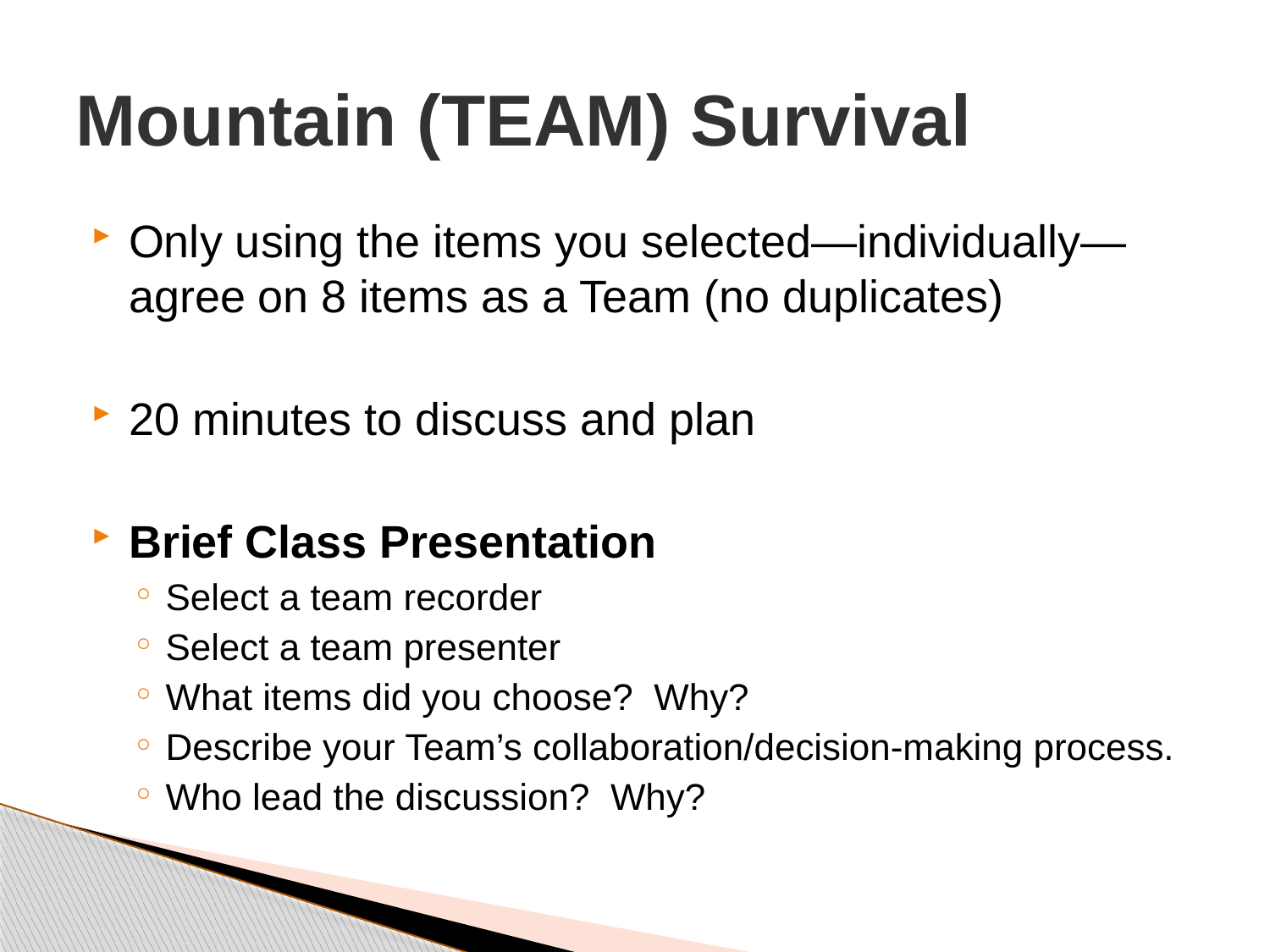

# Mountain (TEAM) Survival
Only using the items you selected—individually—agree on 8 items as a Team (no duplicates)

20 minutes to discuss and plan

Brief Class Presentation
Select a team recorder
Select a team presenter
What items did you choose?  Why?
Describe your Team’s collaboration/decision-making process.
Who lead the discussion?  Why?